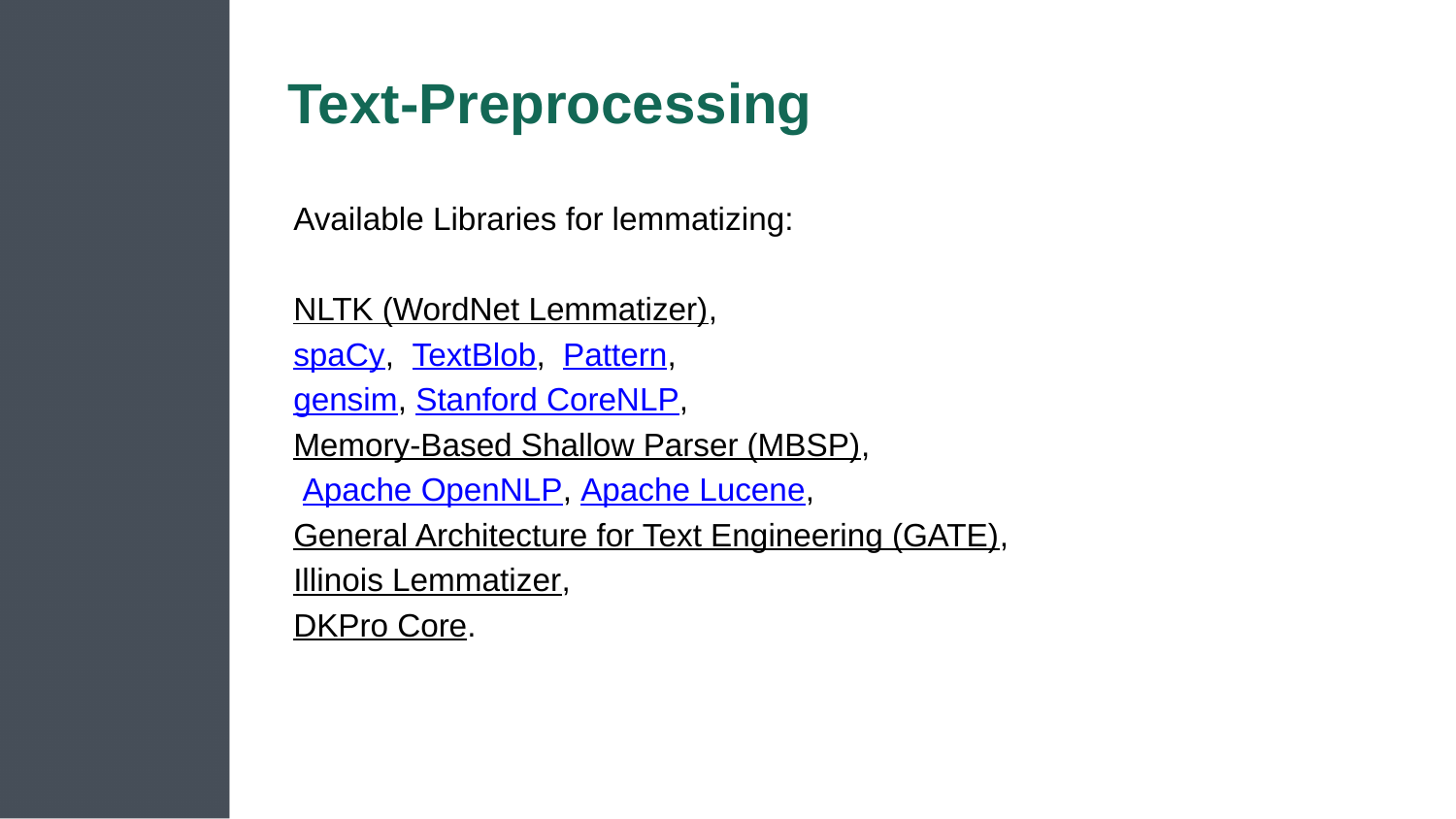

# Text-Preprocessing
Available Libraries for lemmatizing:

NLTK (WordNet Lemmatizer),
spaCy,  TextBlob,  Pattern,
gensim, Stanford CoreNLP,
Memory-Based Shallow Parser (MBSP),
 Apache OpenNLP, Apache Lucene,
General Architecture for Text Engineering (GATE),
Illinois Lemmatizer,
DKPro Core.